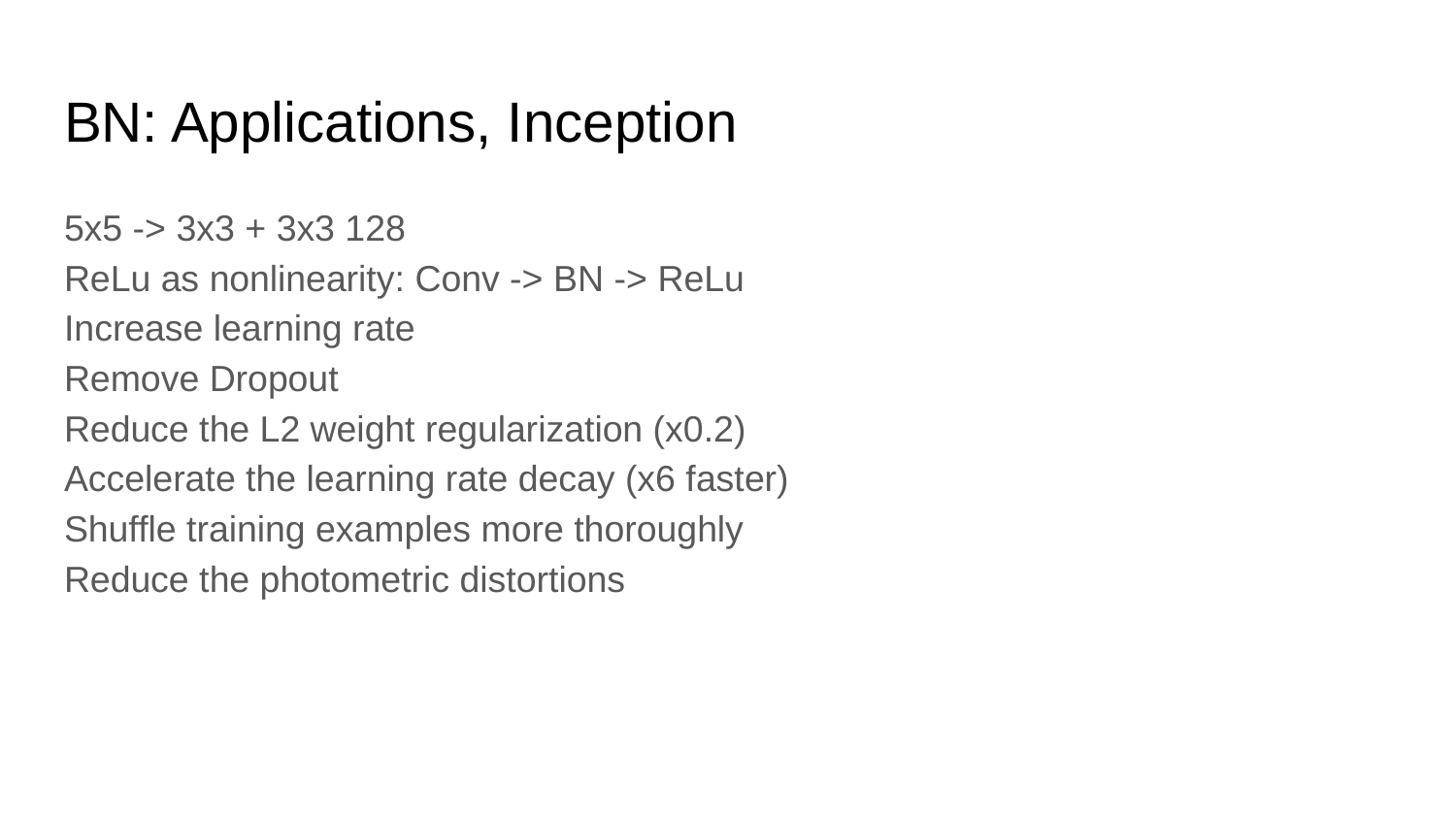

# BN: Applications, Inception
5x5 -> 3x3 + 3x3 128
ReLu as nonlinearity: Conv -> BN -> ReLu
Increase learning rate
Remove Dropout
Reduce the L2 weight regularization (x0.2)
Accelerate the learning rate decay (x6 faster)
Shuffle training examples more thoroughly
Reduce the photometric distortions